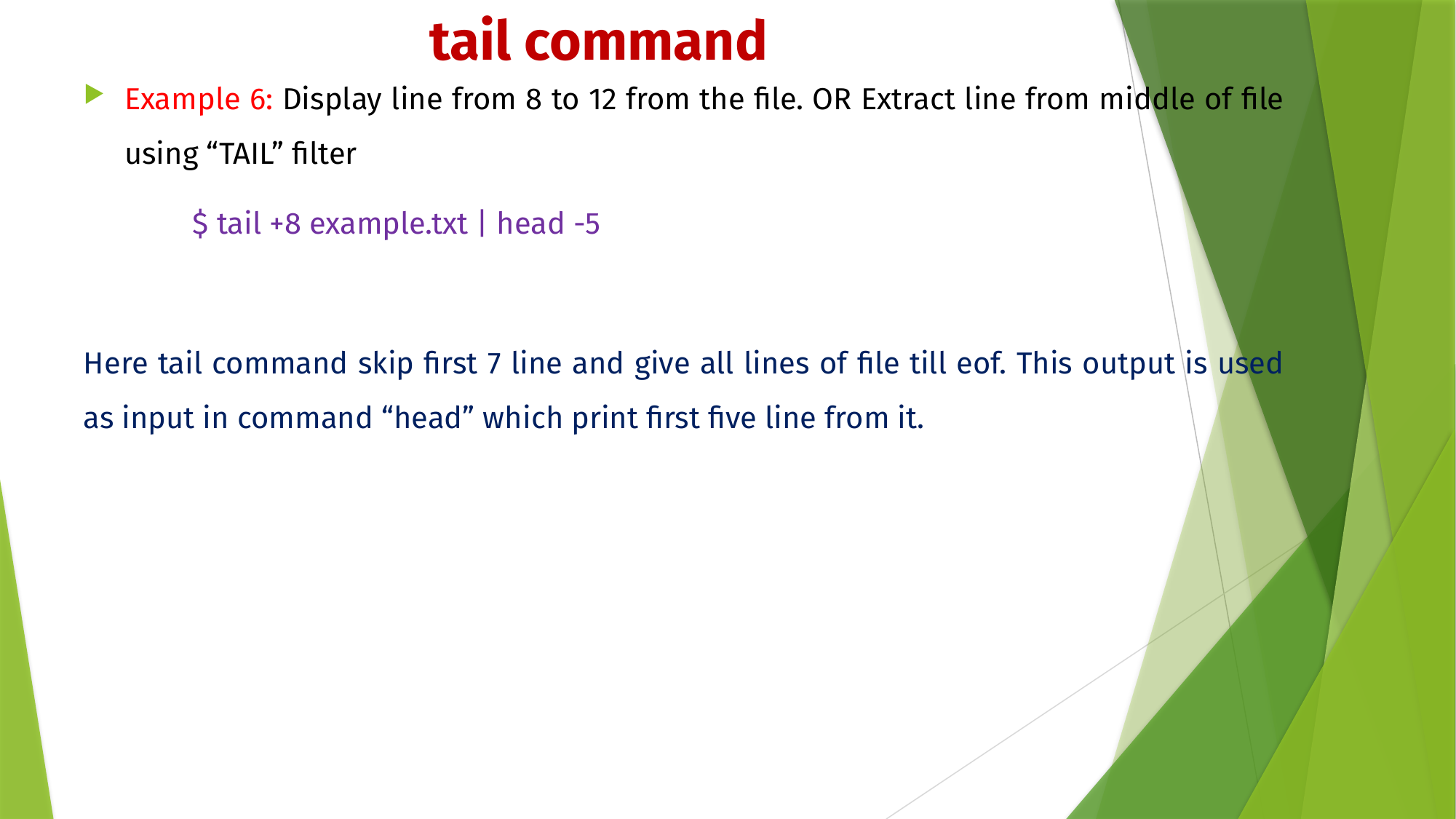

# tail command
Example 6: Display line from 8 to 12 from the file. OR Extract line from middle of file using “TAIL” filter
	$ tail +8 example.txt | head -5

Here tail command skip first 7 line and give all lines of file till eof. This output is used as input in command “head” which print first five line from it.